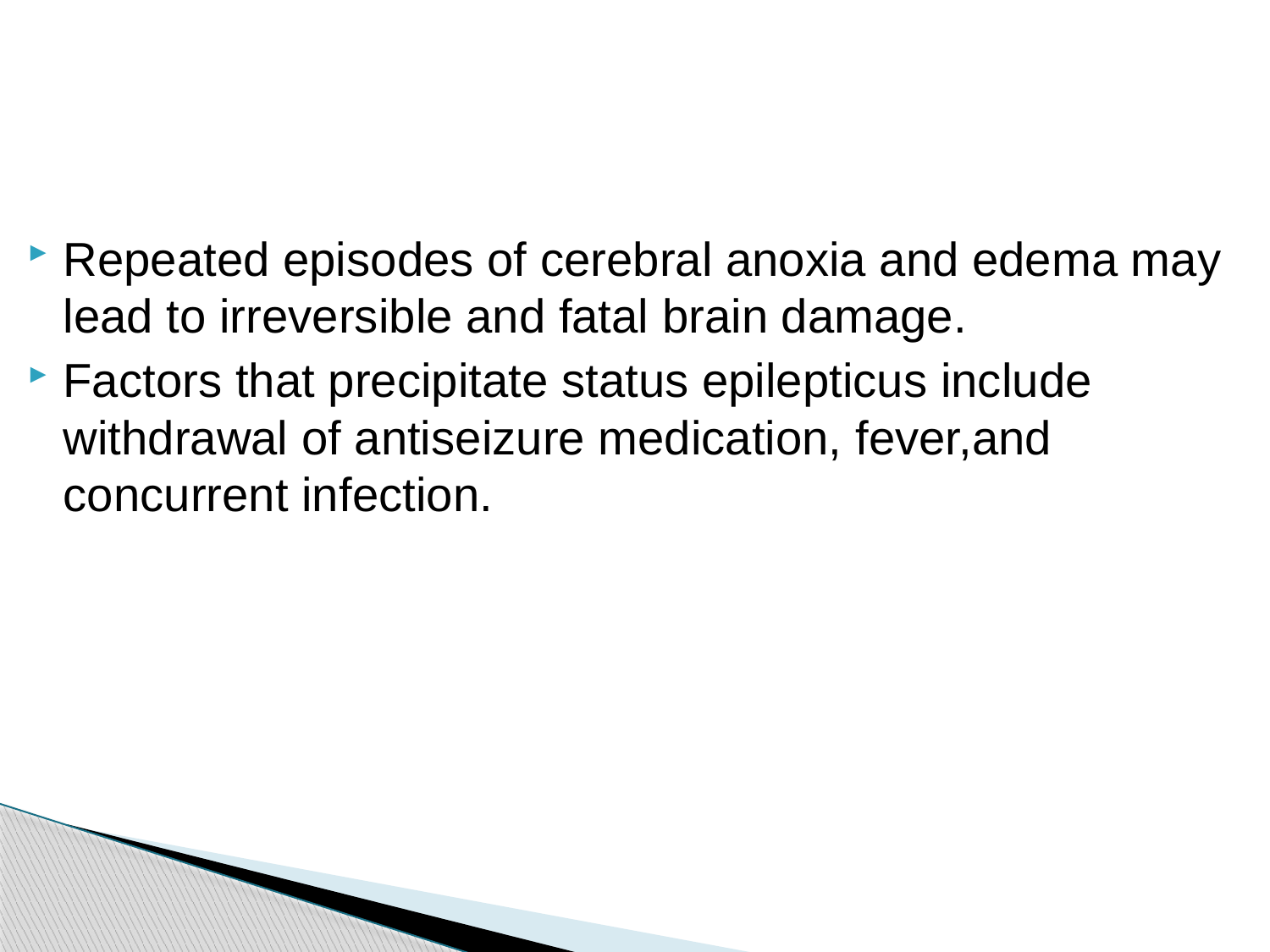

#
Repeated episodes of cerebral anoxia and edema may lead to irreversible and fatal brain damage.
Factors that precipitate status epilepticus include withdrawal of antiseizure medication, fever,and concurrent infection.